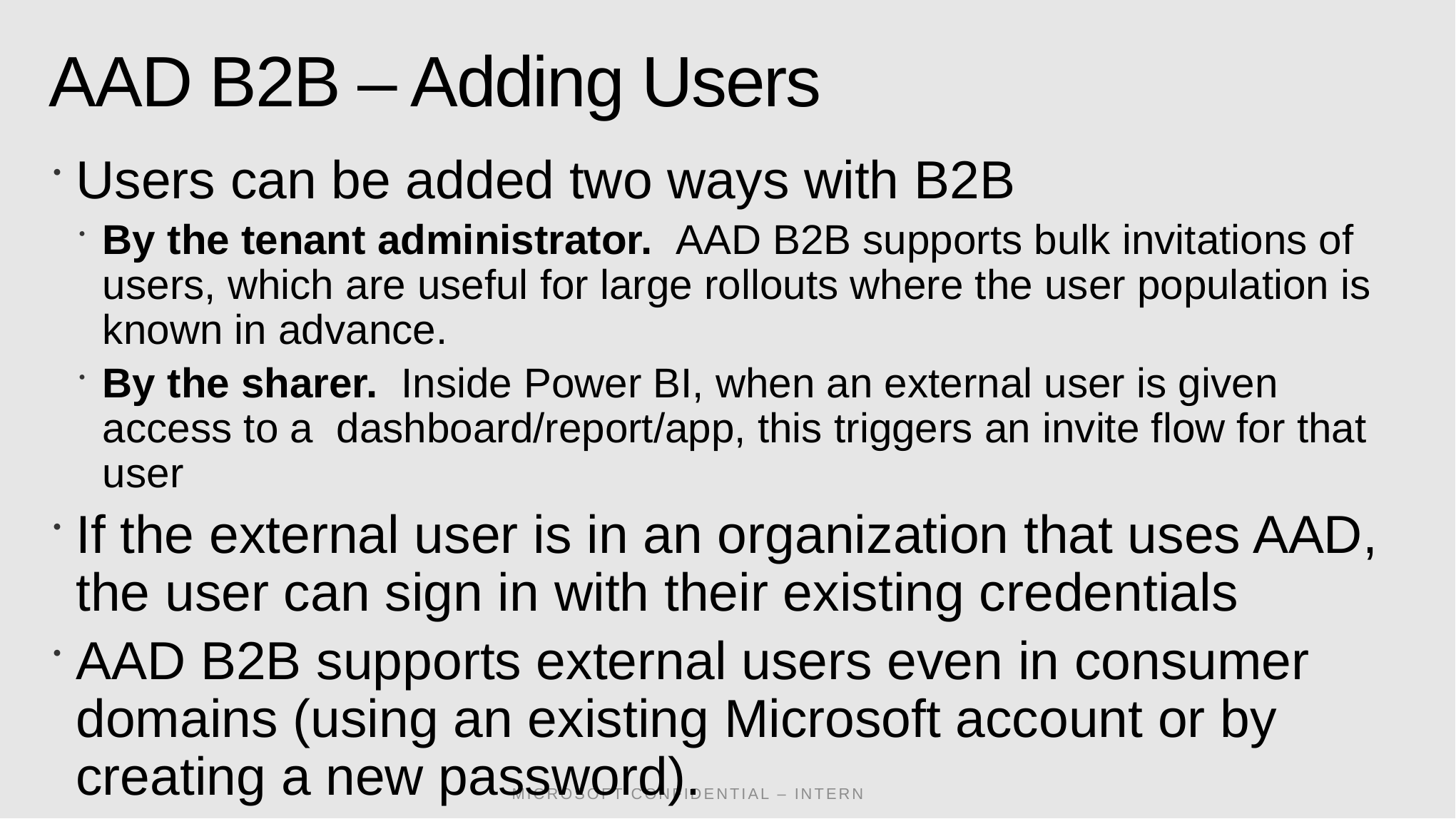

# AAD B2B – Adding Users
Users can be added two ways with B2B
By the tenant administrator.  AAD B2B supports bulk invitations of users, which are useful for large rollouts where the user population is known in advance.
By the sharer.  Inside Power BI, when an external user is given access to a  dashboard/report/app, this triggers an invite flow for that user
If the external user is in an organization that uses AAD, the user can sign in with their existing credentials
AAD B2B supports external users even in consumer domains (using an existing Microsoft account or by creating a new password).